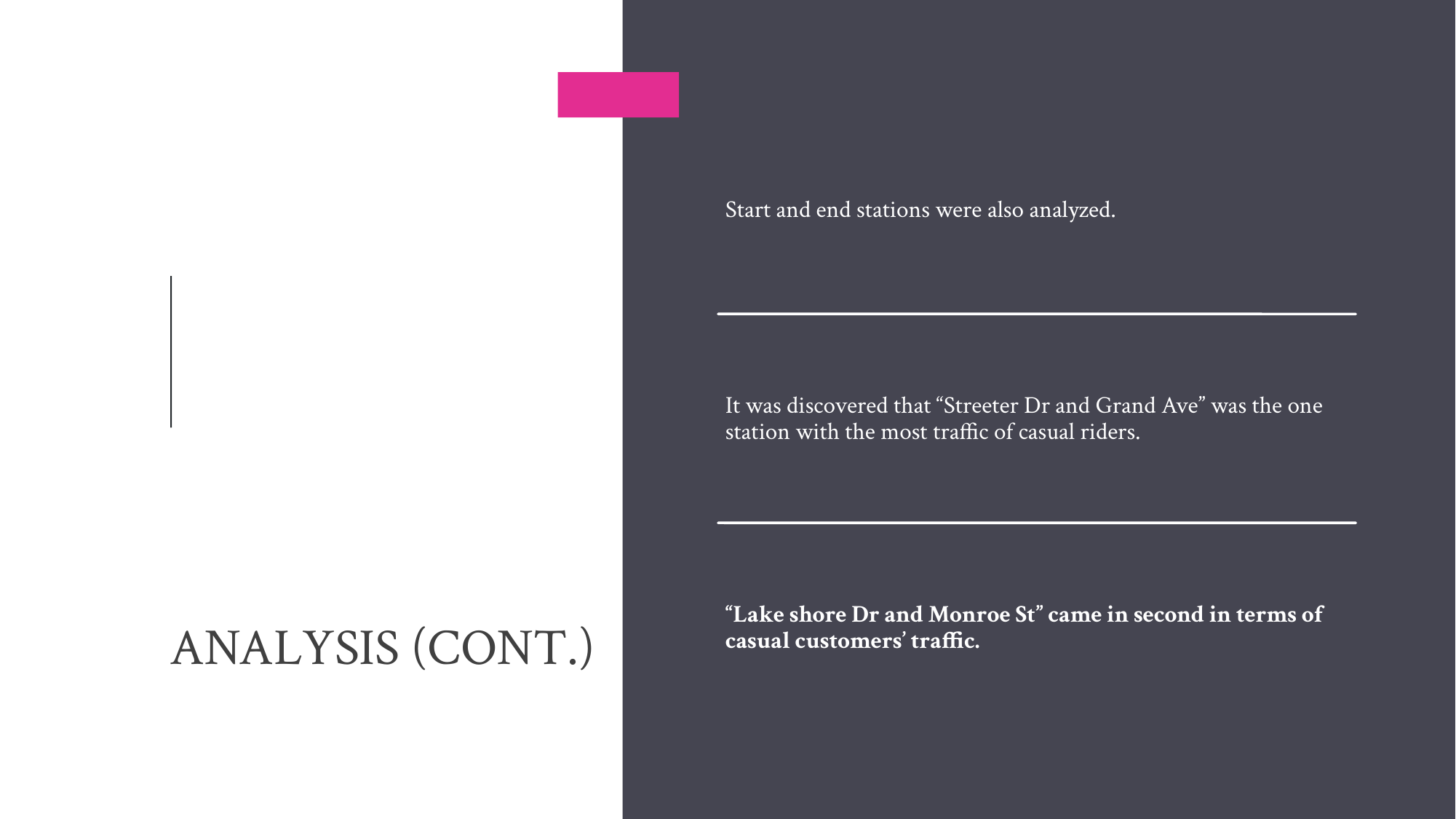

Start and end stations were also analyzed.
It was discovered that “Streeter Dr and Grand Ave” was the one station with the most traffic of casual riders.
“Lake shore Dr and Monroe St” came in second in terms of casual customers’ traffic.
# Analysis (CONT.)